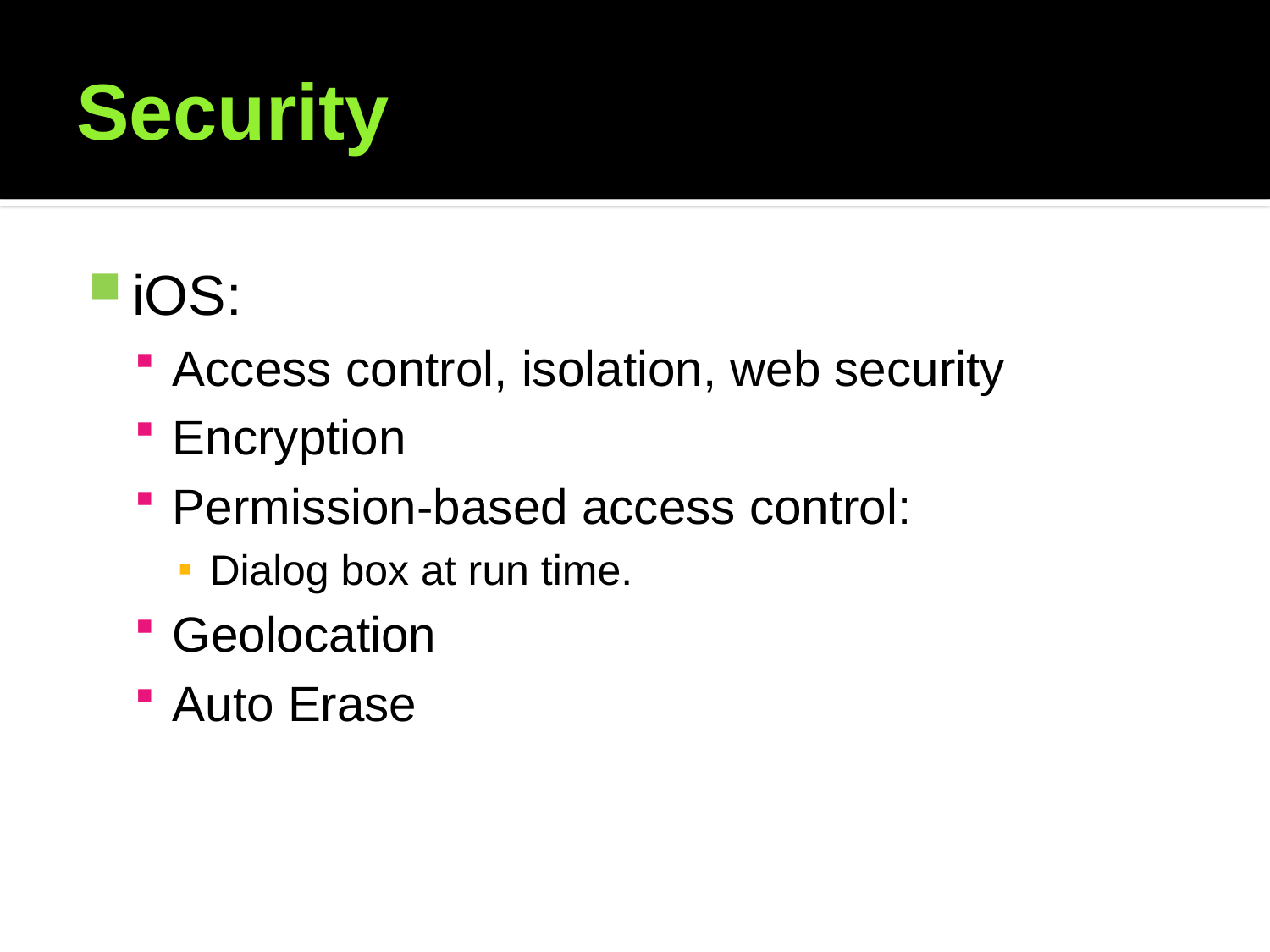

# Security
iOS:
Access control, isolation, web security
Encryption
Permission-based access control:
Dialog box at run time.
Geolocation
Auto Erase